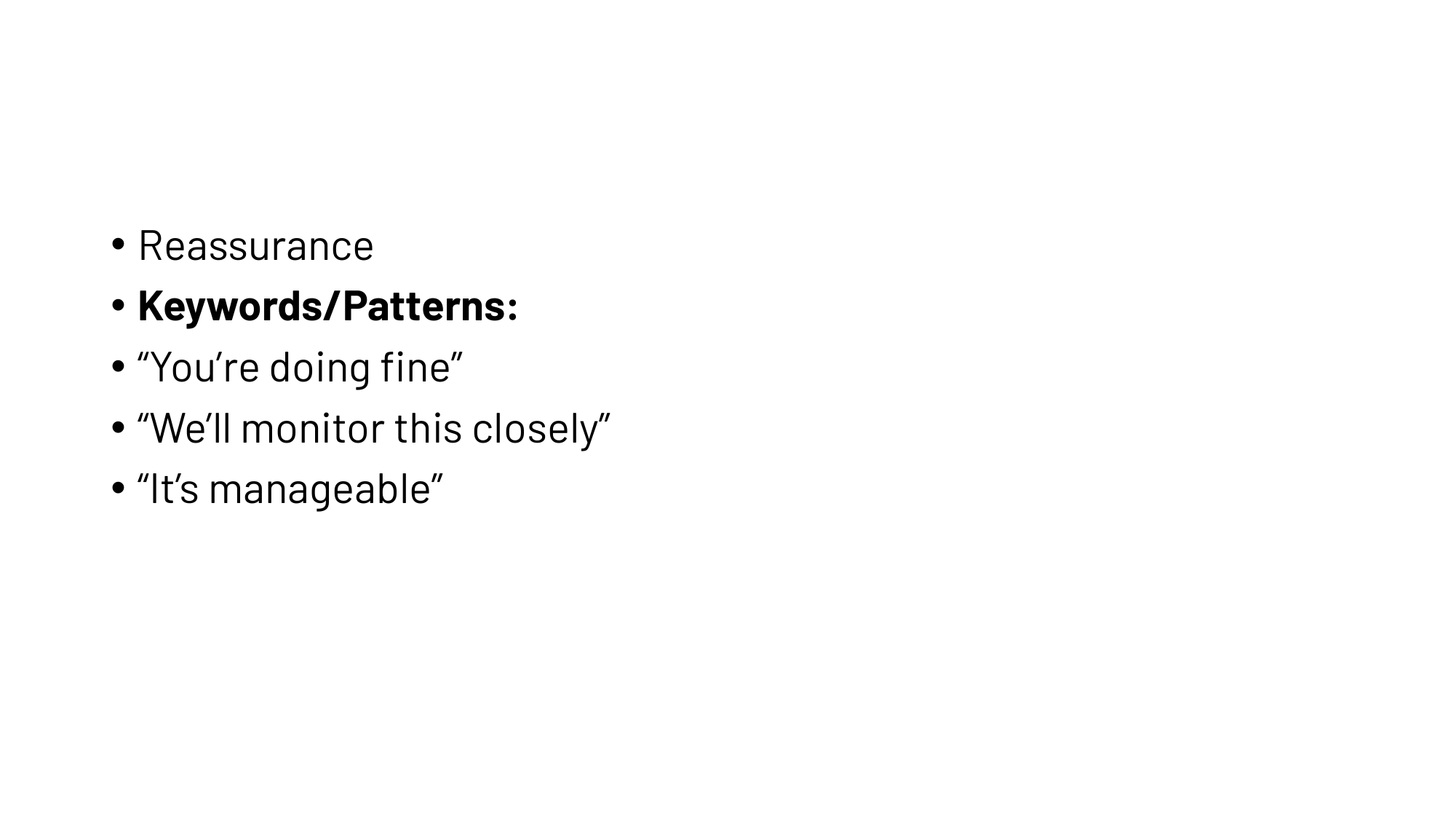

#
Reassurance
Keywords/Patterns:
“You’re doing fine”
“We’ll monitor this closely”
“It’s manageable”